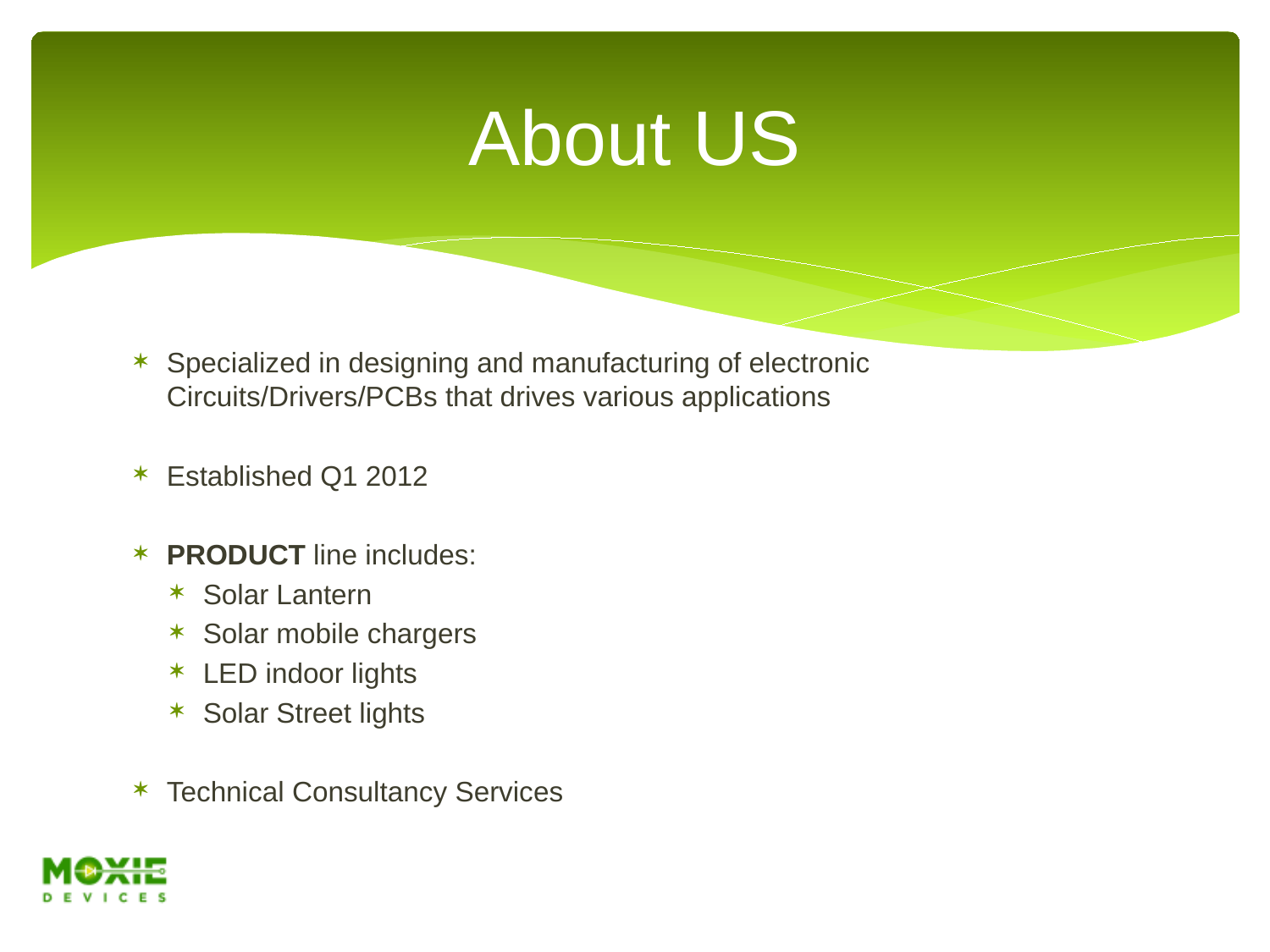

# About US
Specialized in designing and manufacturing of electronic Circuits/Drivers/PCBs that drives various applications

Established Q1 2012

PRODUCT line includes:
Solar Lantern
Solar mobile chargers
LED indoor lights
Solar Street lights

Technical Consultancy Services